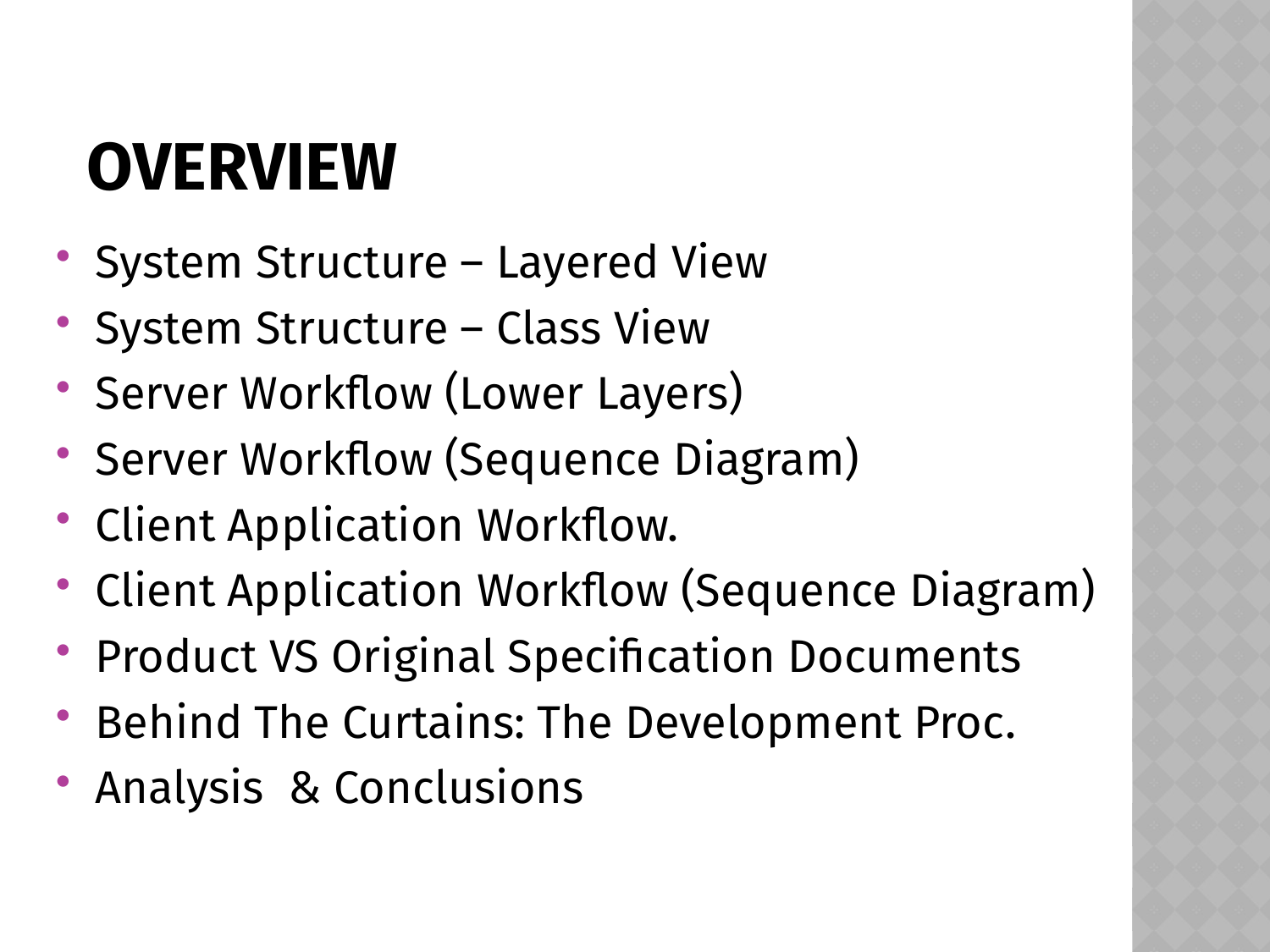

# OVERVIEW
System Structure – Layered View
System Structure – Class View
Server Workflow (Lower Layers)
Server Workflow (Sequence Diagram)
Client Application Workflow.
Client Application Workflow (Sequence Diagram)
Product VS Original Specification Documents
Behind The Curtains: The Development Proc.
Analysis  & Conclusions